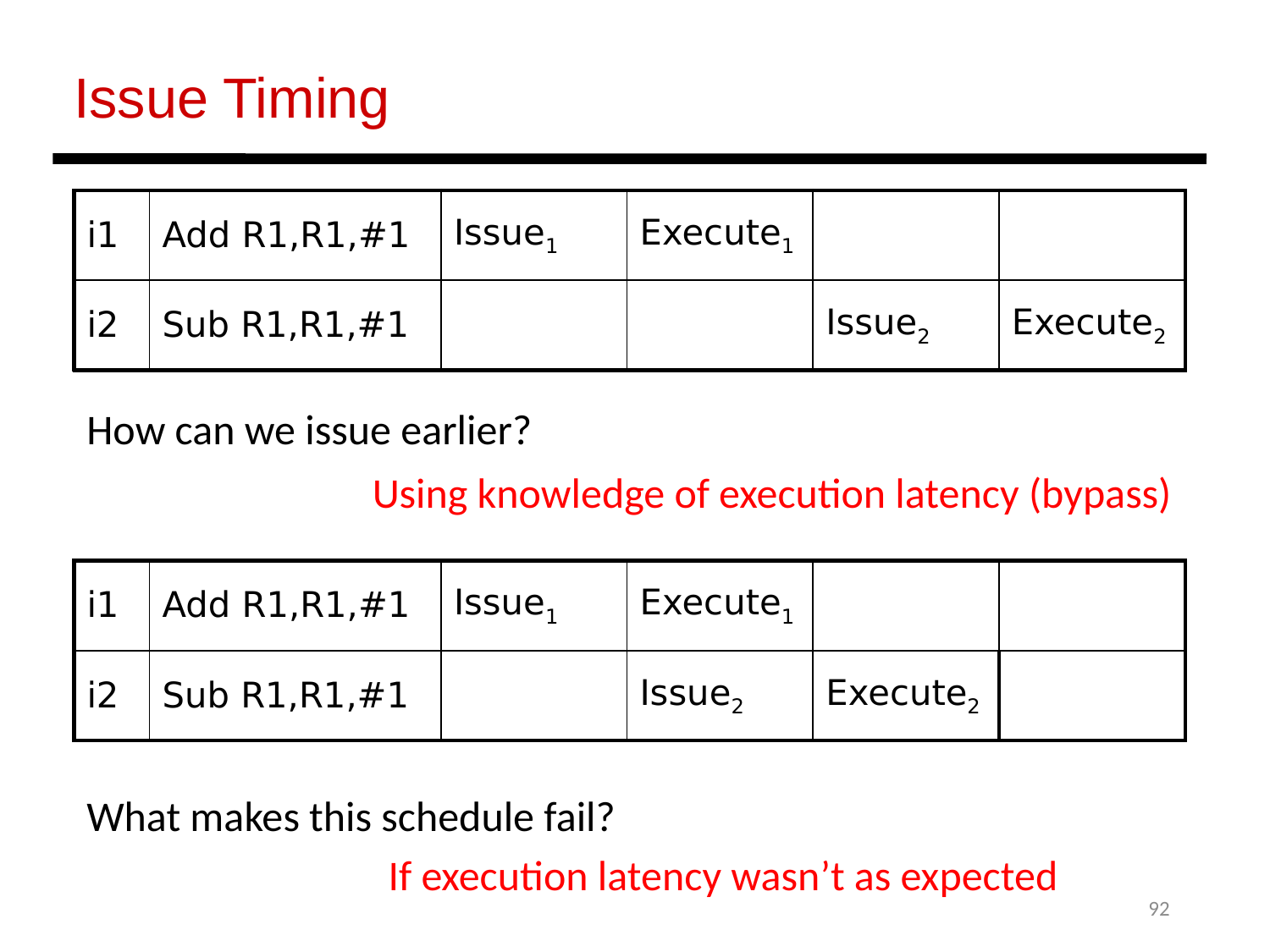

Issue Timing

| i1 | Add R1,R1,#1 | Issue1 | Execute1 |  |  |
| --- | --- | --- | --- | --- | --- |
| i2 | Sub R1,R1,#1 |  |  | Issue2 | Execute2 |
How can we issue earlier?
			Using knowledge of execution latency (bypass)
| i1 | Add R1,R1,#1 | Issue1 | Execute1 |  |  |
| --- | --- | --- | --- | --- | --- |
| i2 | Sub R1,R1,#1 |  | Issue2 | Execute2 |  |
What makes this schedule fail?
			If execution latency wasn’t as expected
92